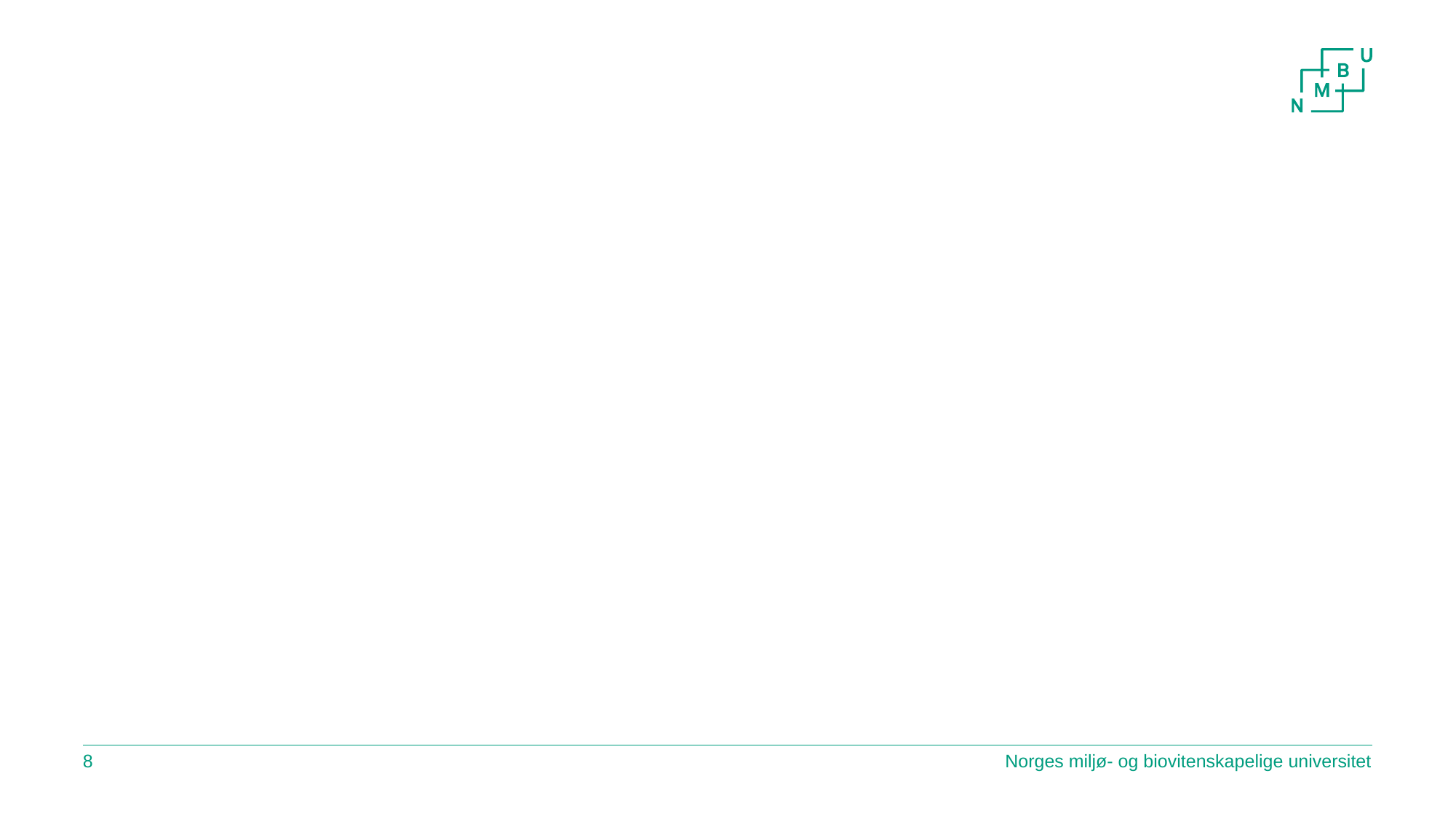

#

8
Norges miljø- og biovitenskapelige universitet